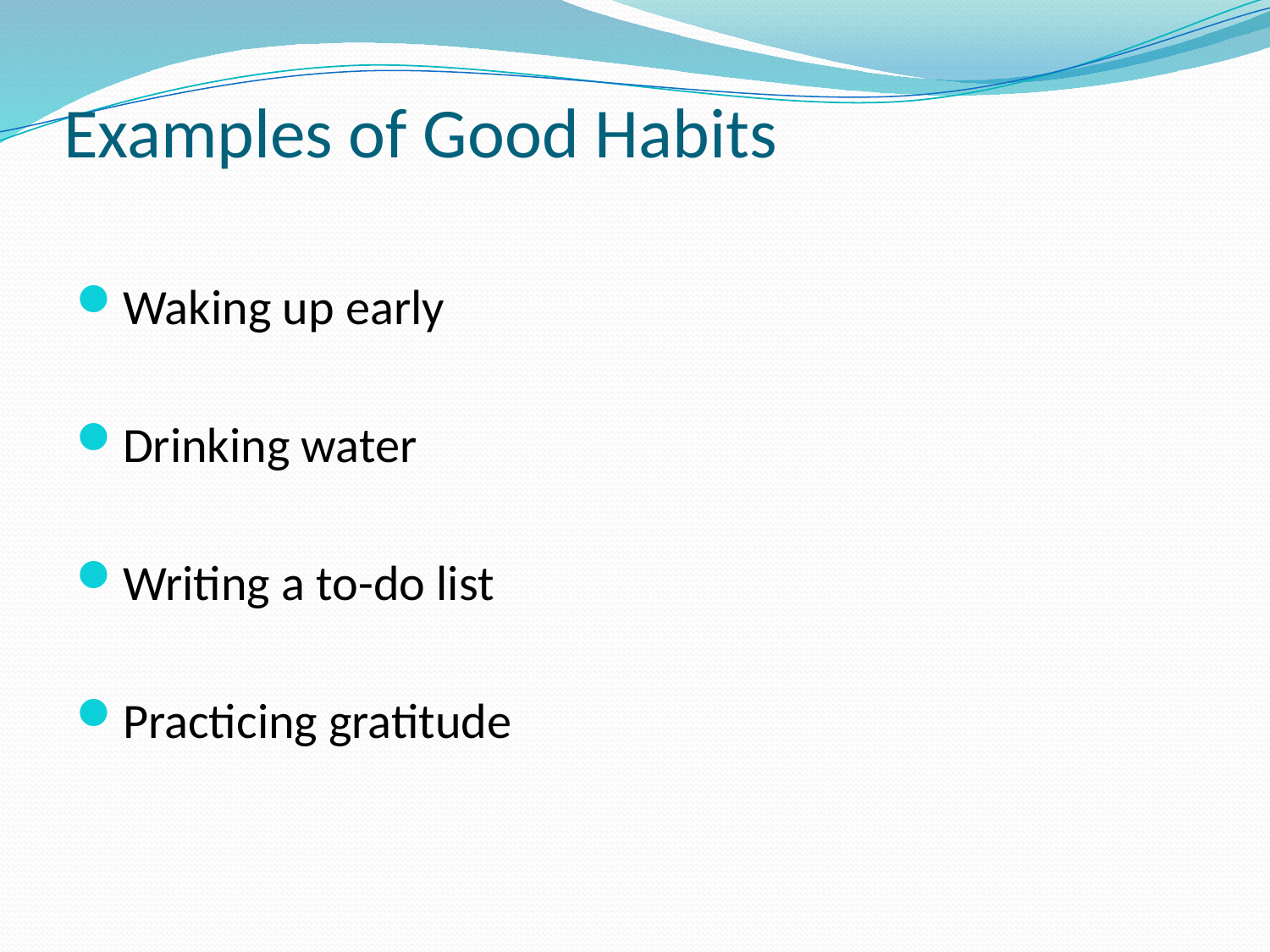

# Examples of Good Habits
Waking up early

Drinking water

Writing a to-do list

Practicing gratitude